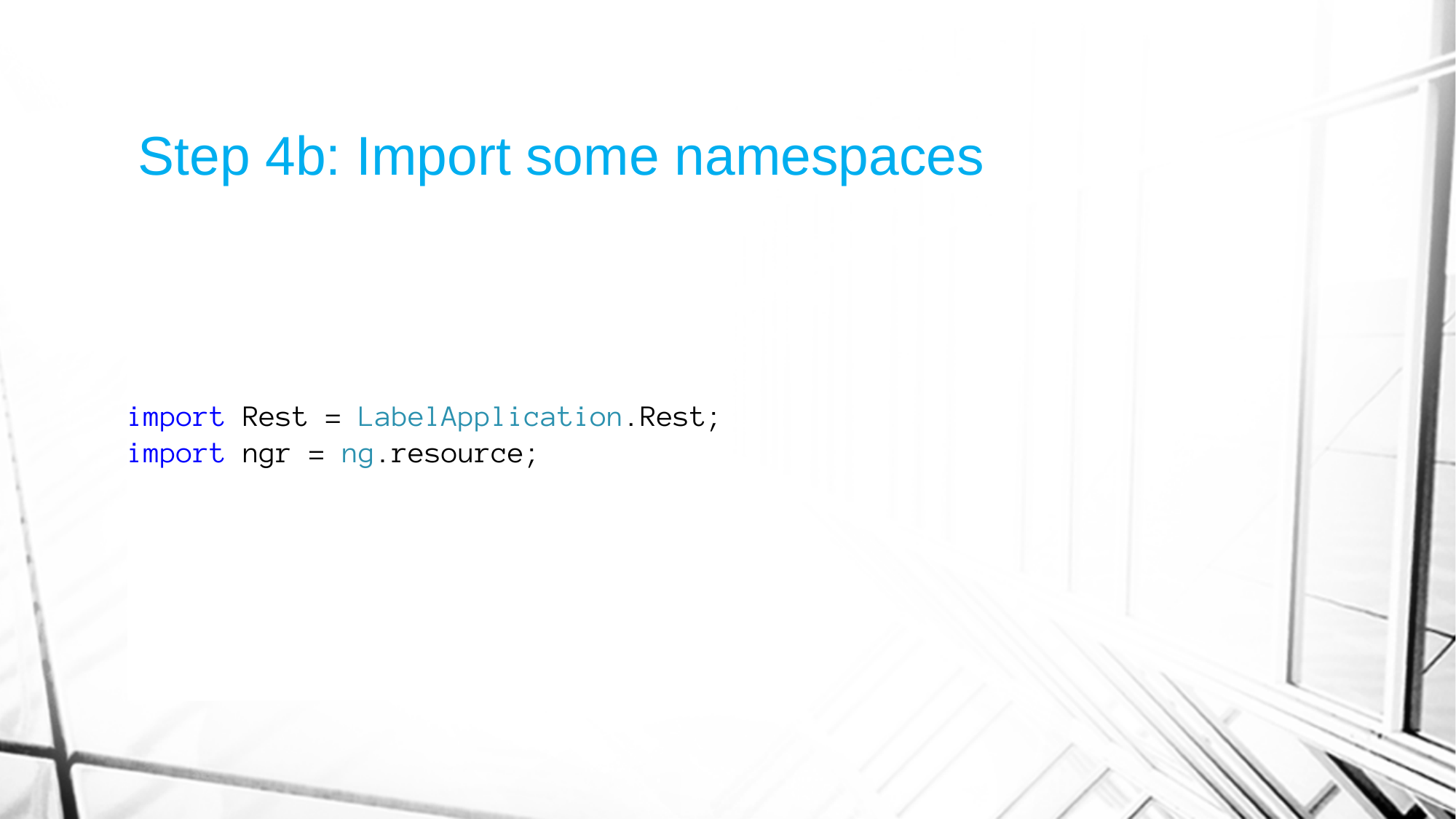

# Step 4b: Import some namespaces
import Rest = LabelApplication.Rest;
import ngr = ng.resource;